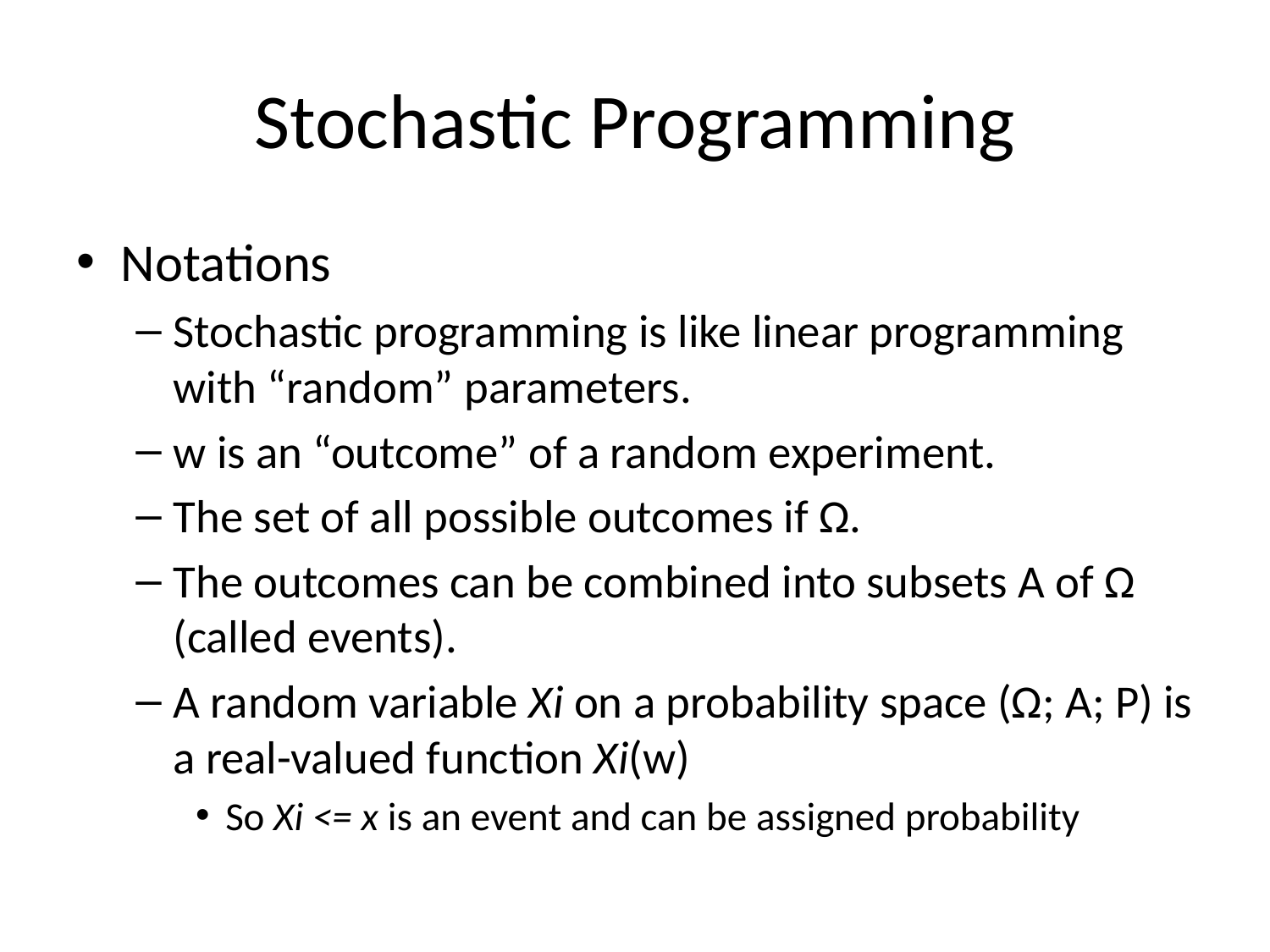

# Stochastic Programming
Notations
Stochastic programming is like linear programming with “random” parameters.
w is an “outcome” of a random experiment.
The set of all possible outcomes if Ω.
The outcomes can be combined into subsets A of Ω (called events).
A random variable Xi on a probability space (Ω; A; P) is a real-valued function Xi(w)
So Xi <= x is an event and can be assigned probability